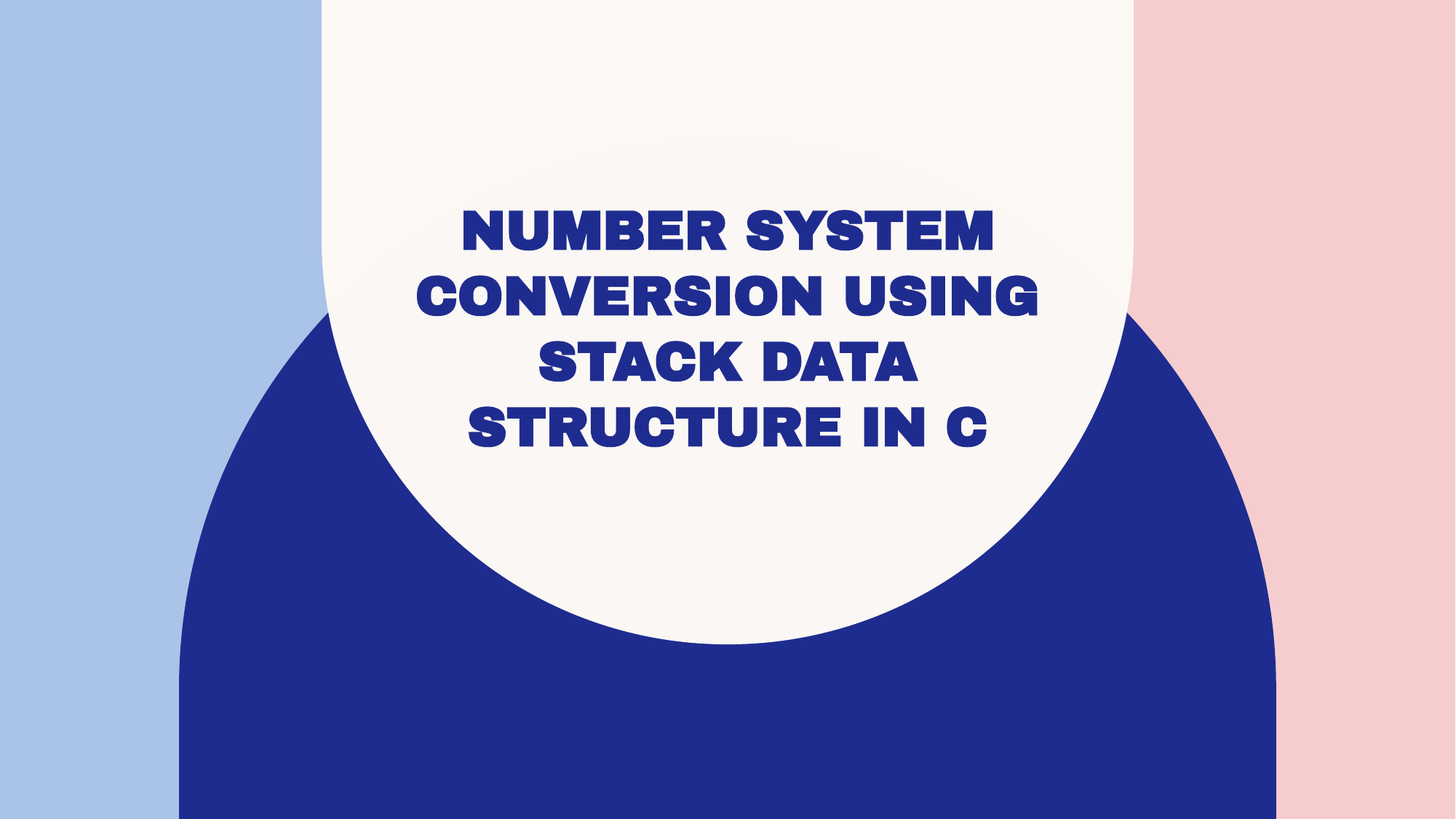

# Number System Conversion Using Stack Data Structure in C